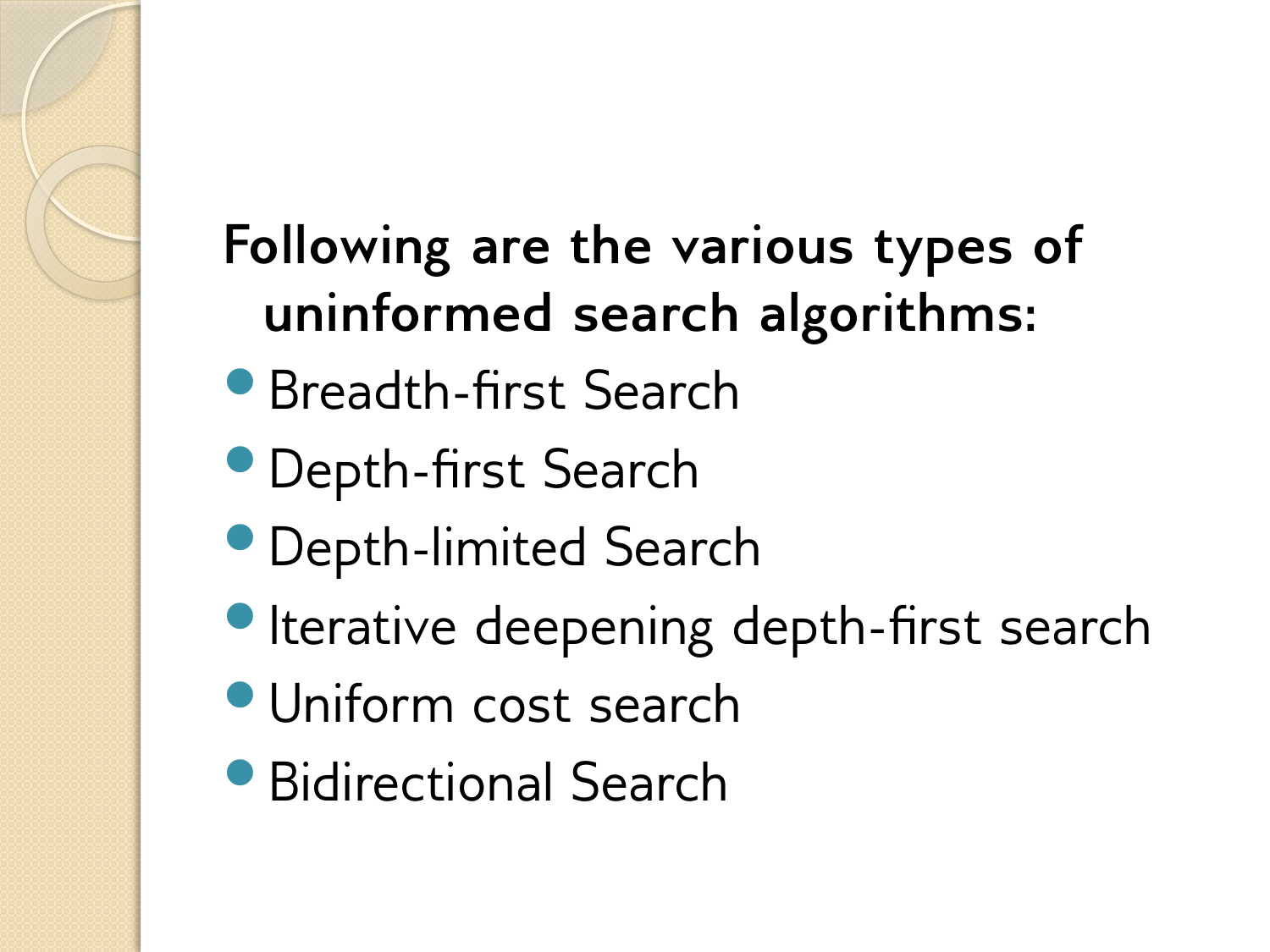

#
Following are the various types of uninformed search algorithms:
Breadth-first Search
Depth-first Search
Depth-limited Search
Iterative deepening depth-first search
Uniform cost search
Bidirectional Search